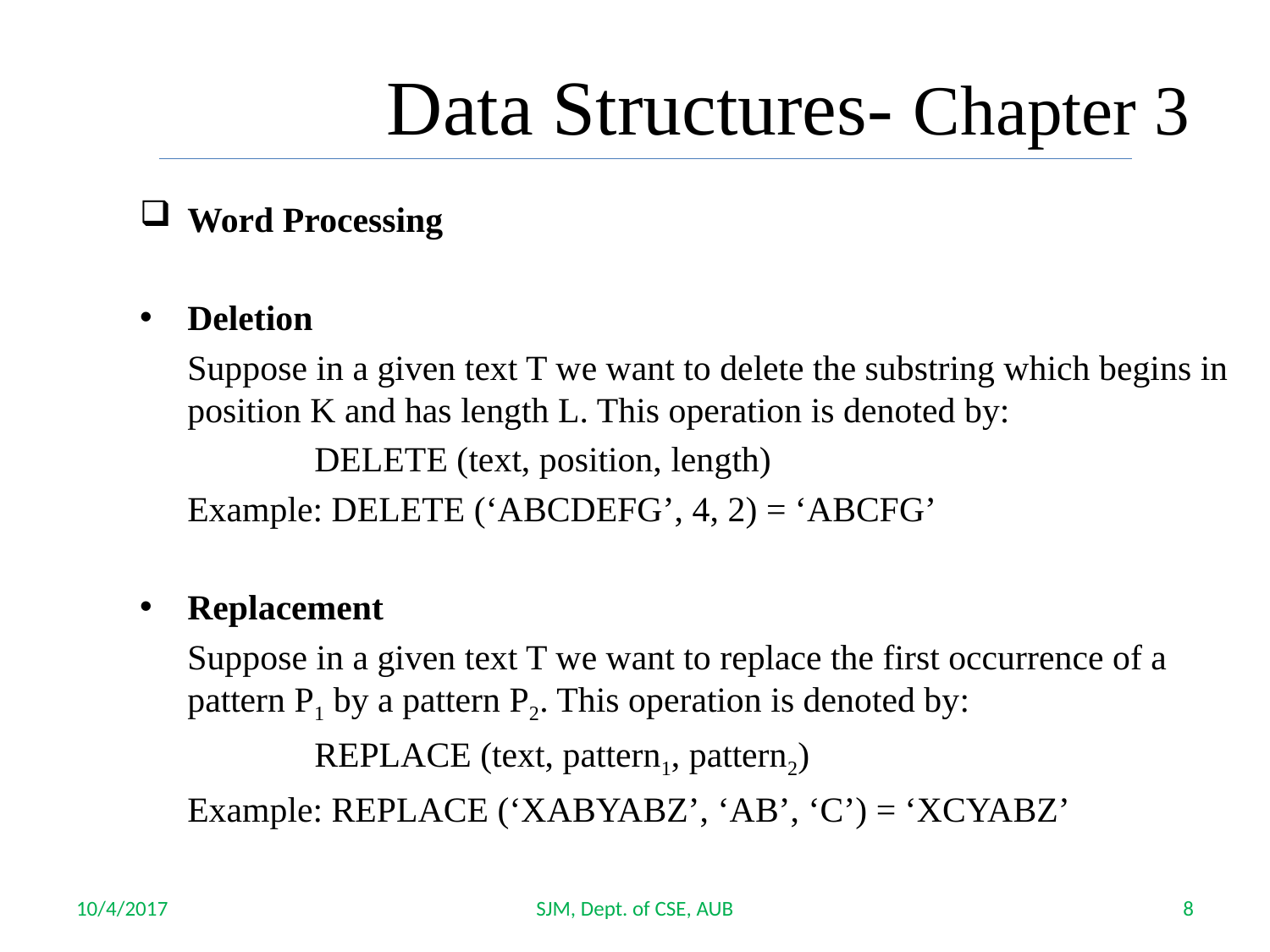

Data Structures- Chapter 3
Word Processing

Deletion
	Suppose in a given text T we want to delete the substring which begins in position K and has length L. This operation is denoted by:
		DELETE (text, position, length)
	Example: DELETE (‘ABCDEFG’, 4, 2) = ‘ABCFG’

Replacement
	Suppose in a given text T we want to replace the first occurrence of a pattern P1 by a pattern P2. This operation is denoted by:
		REPLACE (text, pattern1, pattern2)
	Example: REPLACE (‘XABYABZ’, ‘AB’, ‘C’) = ‘XCYABZ’

10/4/2017
SJM, Dept. of CSE, AUB
8